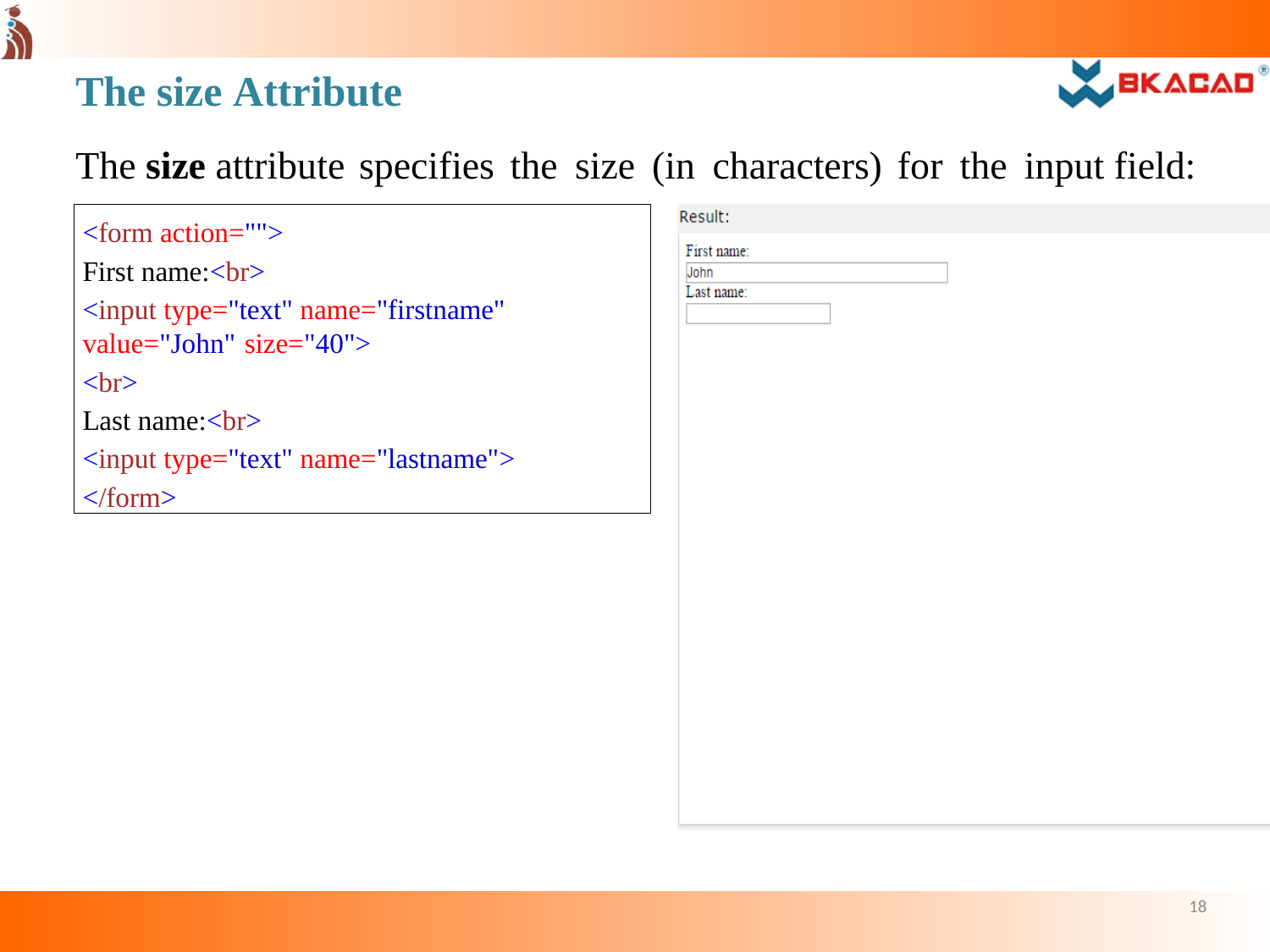

The size Attribute
The size attribute	specifies	the	size	(in	characters)	for	the	input field:
<form action="">
First name:<br>
<input type="text" name="firstname" value="John" size="40">
<br>
Last name:<br>
<input type="text" name="lastname">
</form>

18